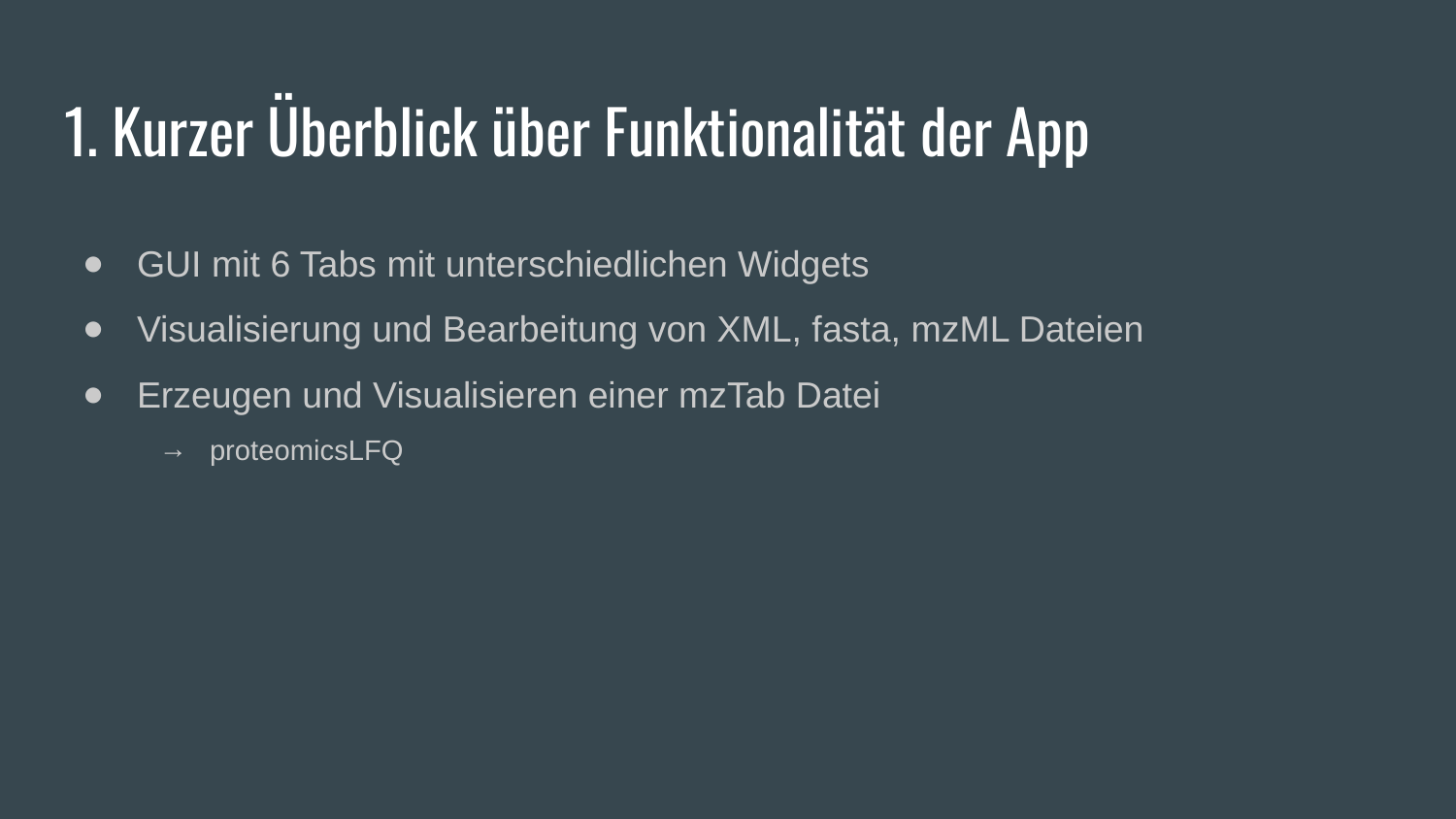

# 1. Kurzer Überblick über Funktionalität der App
GUI mit 6 Tabs mit unterschiedlichen Widgets
Visualisierung und Bearbeitung von XML, fasta, mzML Dateien
Erzeugen und Visualisieren einer mzTab Datei
proteomicsLFQ